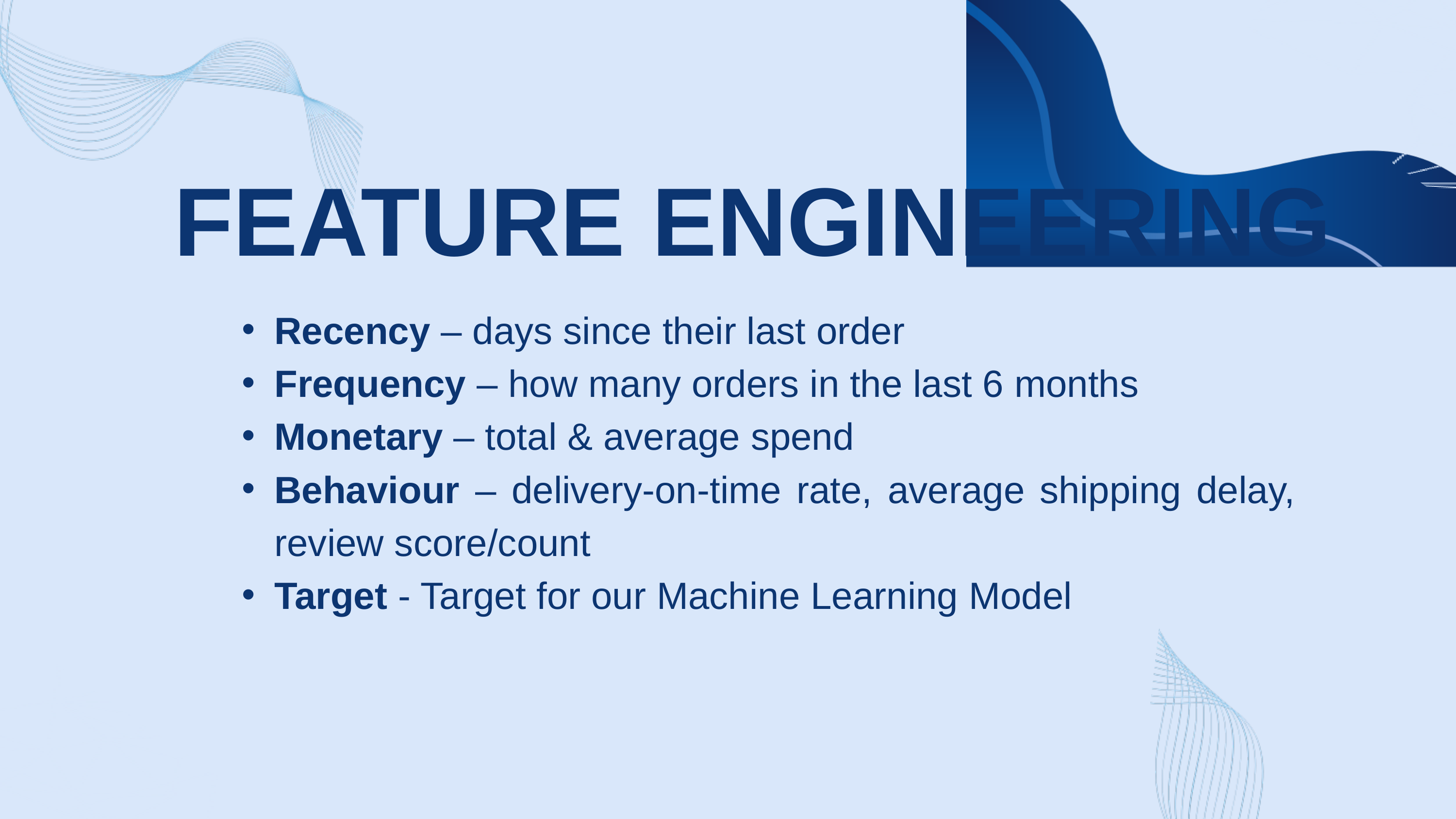

FEATURE ENGINEERING
Recency – days since their last order
Frequency – how many orders in the last 6 months
Monetary – total & average spend
Behaviour – delivery-on-time rate, average shipping delay, review score/count
Target - Target for our Machine Learning Model